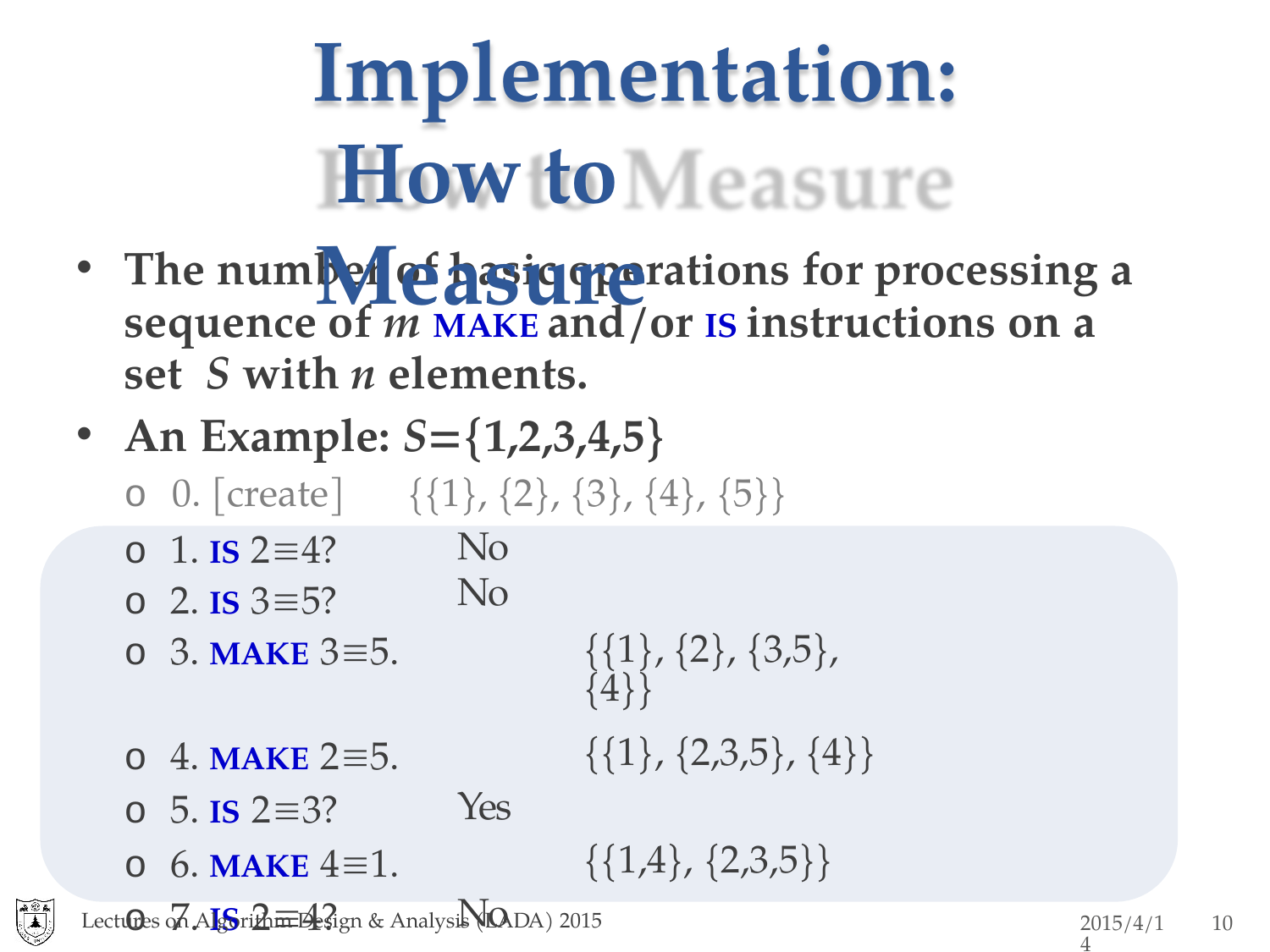

# Implementation:  How to Measure

The number of basic operations for processing a  sequence of m MAKE and/or IS instructions on a set  S with n elements.
An Example: S={1,2,3,4,5}
o 0. [create]	{{1}, {2}, {3}, {4}, {5}}

| o 1. IS 2≡4? o 2. IS 3≡5? o 3. MAKE 3≡5. | No No | {{1}, {2}, {3,5}, {4}} |
| --- | --- | --- |
| o 4. MAKE 2≡5. |  | {{1}, {2,3,5}, {4}} |
| o 5. IS 2≡3? | Yes |  |
| o 6. MAKE 4≡1. |  | {{1,4}, {2,3,5}} |
| o 7. IS 2≡4? | No |  |
Lectures on Algorithm Design & Analysis (LADA) 2015
10
2015/4/14